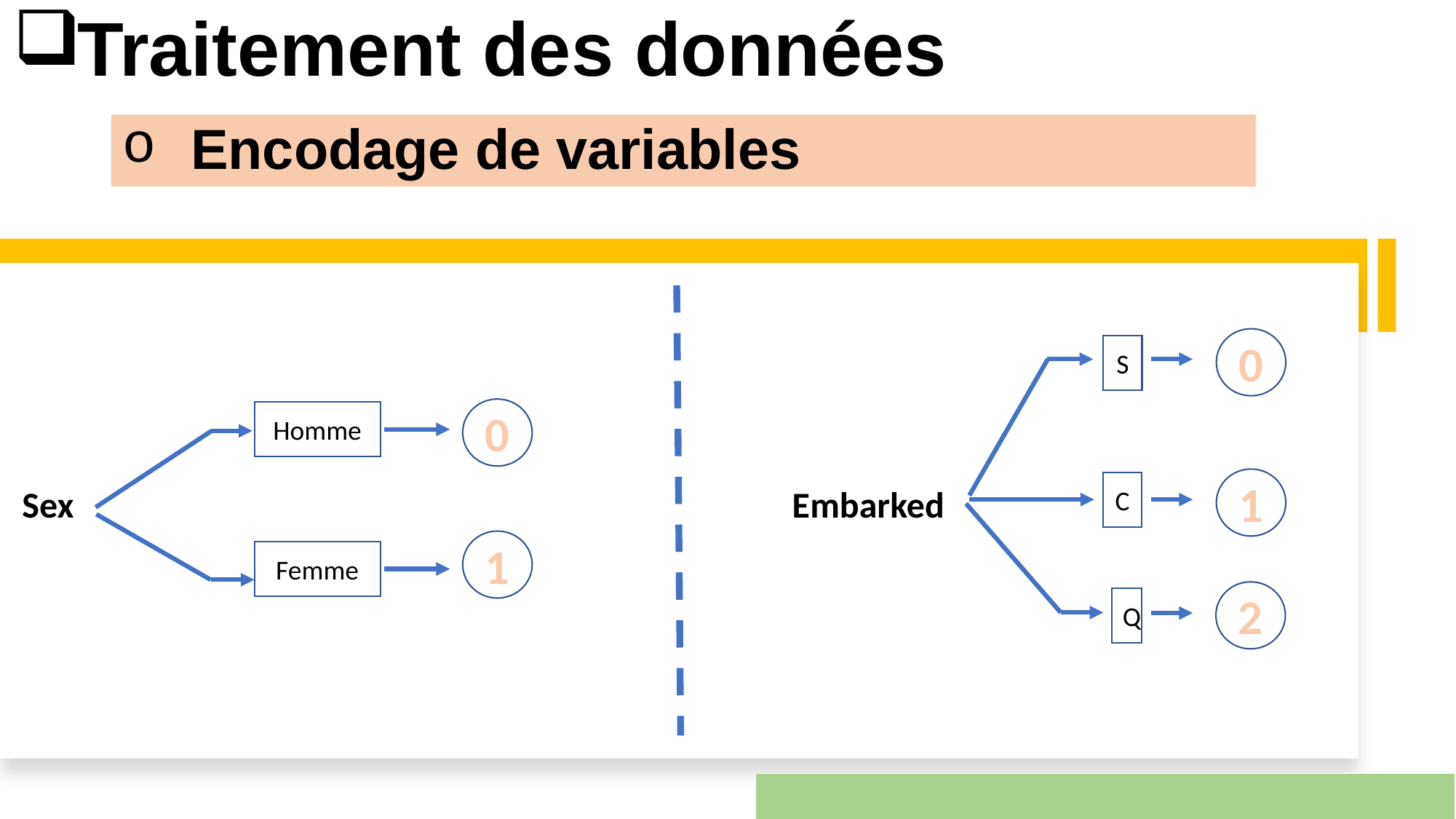

# Traitement des données
Encodage de variables

0
S
1
C
Embarked
2
Q
0
Homme
Sex
1
Femme